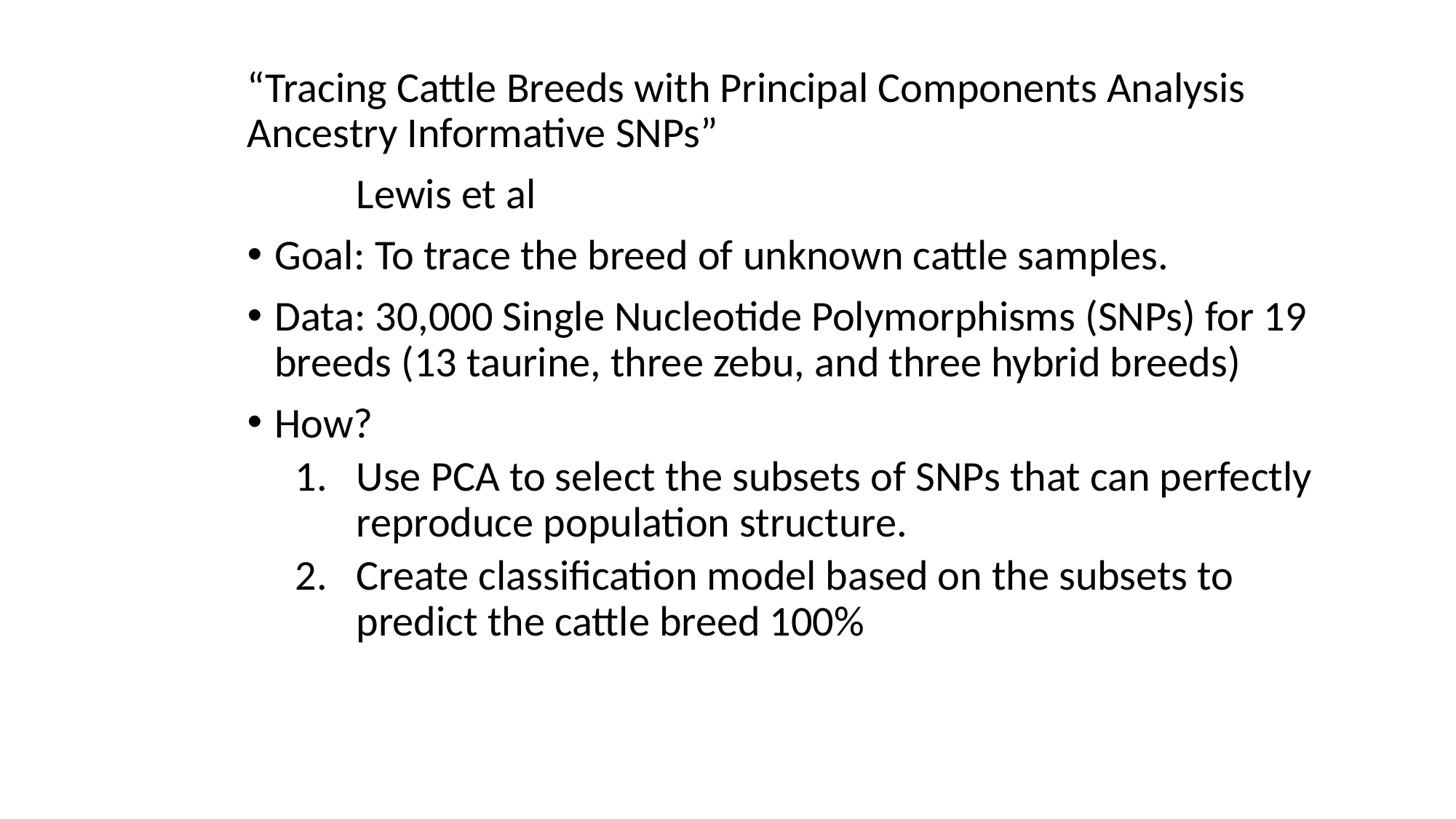

“Tracing Cattle Breeds with Principal Components Analysis Ancestry Informative SNPs”
	Lewis et al
Goal: To trace the breed of unknown cattle samples.
Data: 30,000 Single Nucleotide Polymorphisms (SNPs) for 19 breeds (13 taurine, three zebu, and three hybrid breeds)
How?
Use PCA to select the subsets of SNPs that can perfectly reproduce population structure.
Create classification model based on the subsets to predict the cattle breed 100%